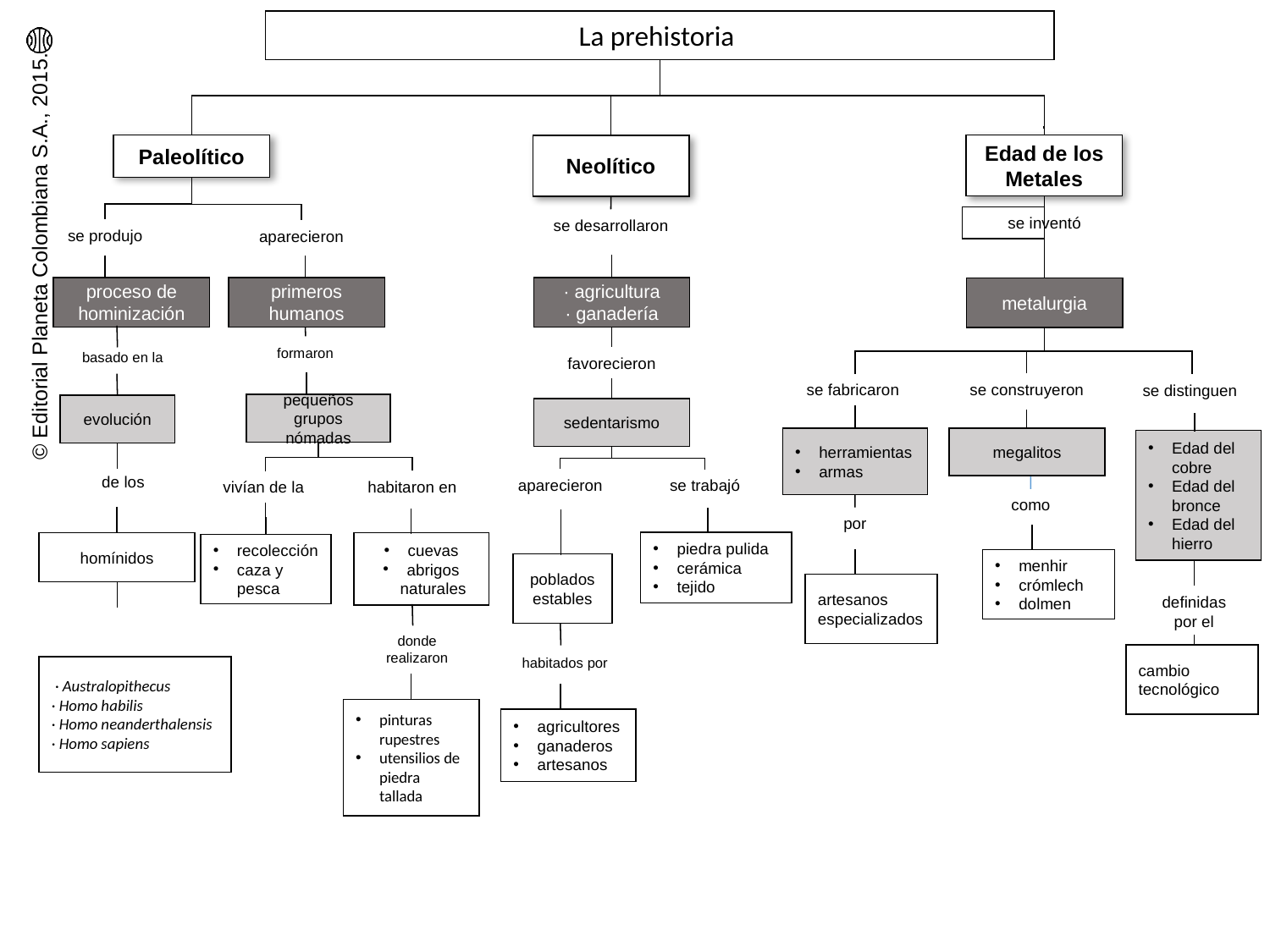

La prehistoria

Paleolítico
Edad de los Metales
Neolítico
se inventó
se desarrollaron
se produjo
aparecieron

proceso de hominización
primeros humanos
· agricultura
· ganadería
metalurgia
formaron
basado en la
favorecieron
se construyeron
se fabricaron
se distinguen

pequeños grupos nómadas

evolución
sedentarismo
herramientas
armas
megalitos
Edad del cobre
Edad del bronce
Edad del hierro
de los
aparecieron
se trabajó

habitaron en
vivían de la
como

por

piedra pulida
cerámica
tejido
cuevas
abrigos naturales
homínidos
recolección
caza y pesca
menhir
crómlech
dolmen
poblados estables
artesanos especializados
definidas por el

donde realizaron

cambio tecnológico
habitados por

 · Australopithecus
· Homo habilis
· Homo neanderthalensis
· Homo sapiens
pinturas rupestres
utensilios de piedra tallada
agricultores
ganaderos
artesanos